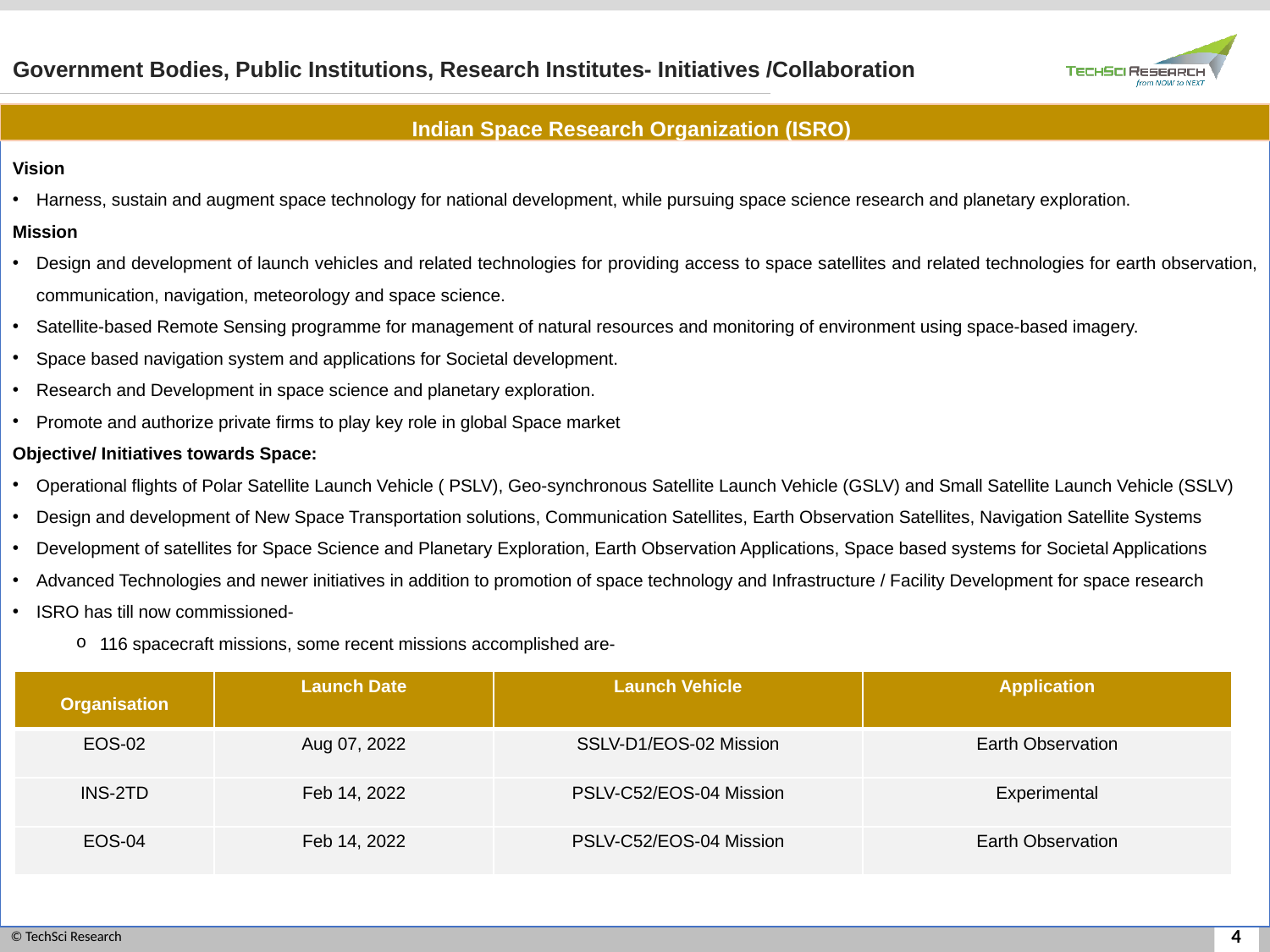

Government Bodies, Public Institutions, Research Institutes- Initiatives /Collaboration
Indian Space Research Organization (ISRO)
Vision
Harness, sustain and augment space technology for national development, while pursuing space science research and planetary exploration.
Mission
Design and development of launch vehicles and related technologies for providing access to space satellites and related technologies for earth observation, communication, navigation, meteorology and space science.
Satellite-based Remote Sensing programme for management of natural resources and monitoring of environment using space-based imagery.
Space based navigation system and applications for Societal development.
Research and Development in space science and planetary exploration.
Promote and authorize private firms to play key role in global Space market
Objective/ Initiatives towards Space:
Operational flights of Polar Satellite Launch Vehicle ( PSLV), Geo-synchronous Satellite Launch Vehicle (GSLV) and Small Satellite Launch Vehicle (SSLV)
Design and development of New Space Transportation solutions, Communication Satellites, Earth Observation Satellites, Navigation Satellite Systems
Development of satellites for Space Science and Planetary Exploration, Earth Observation Applications, Space based systems for Societal Applications
Advanced Technologies and newer initiatives in addition to promotion of space technology and Infrastructure / Facility Development for space research
ISRO has till now commissioned-
116 spacecraft missions, some recent missions accomplished are-

| Organisation | Launch Date | Launch Vehicle | Application |
| --- | --- | --- | --- |
| EOS-02 | Aug 07, 2022 | SSLV-D1/EOS-02 Mission | Earth Observation |
| INS-2TD | Feb 14, 2022 | PSLV-C52/EOS-04 Mission | Experimental |
| EOS-04 | Feb 14, 2022 | PSLV-C52/EOS-04 Mission | Earth Observation |